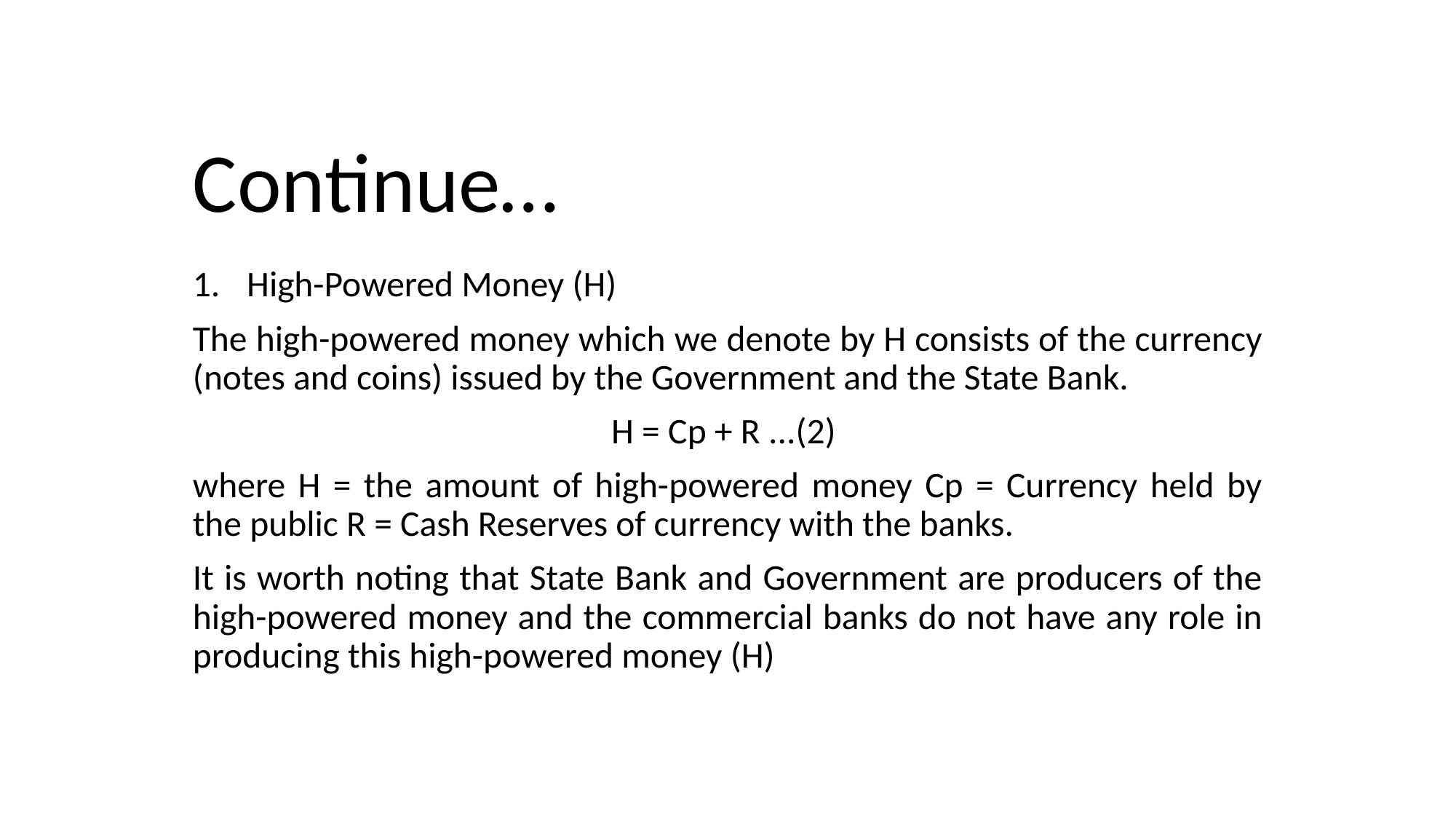

# Continue…
High-Powered Money (H)
The high-powered money which we denote by H consists of the currency (notes and coins) issued by the Government and the State Bank.
H = Cp + R ...(2)
where H = the amount of high-powered money Cp = Currency held by the public R = Cash Reserves of currency with the banks.
It is worth noting that State Bank and Government are producers of the high-powered money and the commercial banks do not have any role in producing this high-powered money (H)